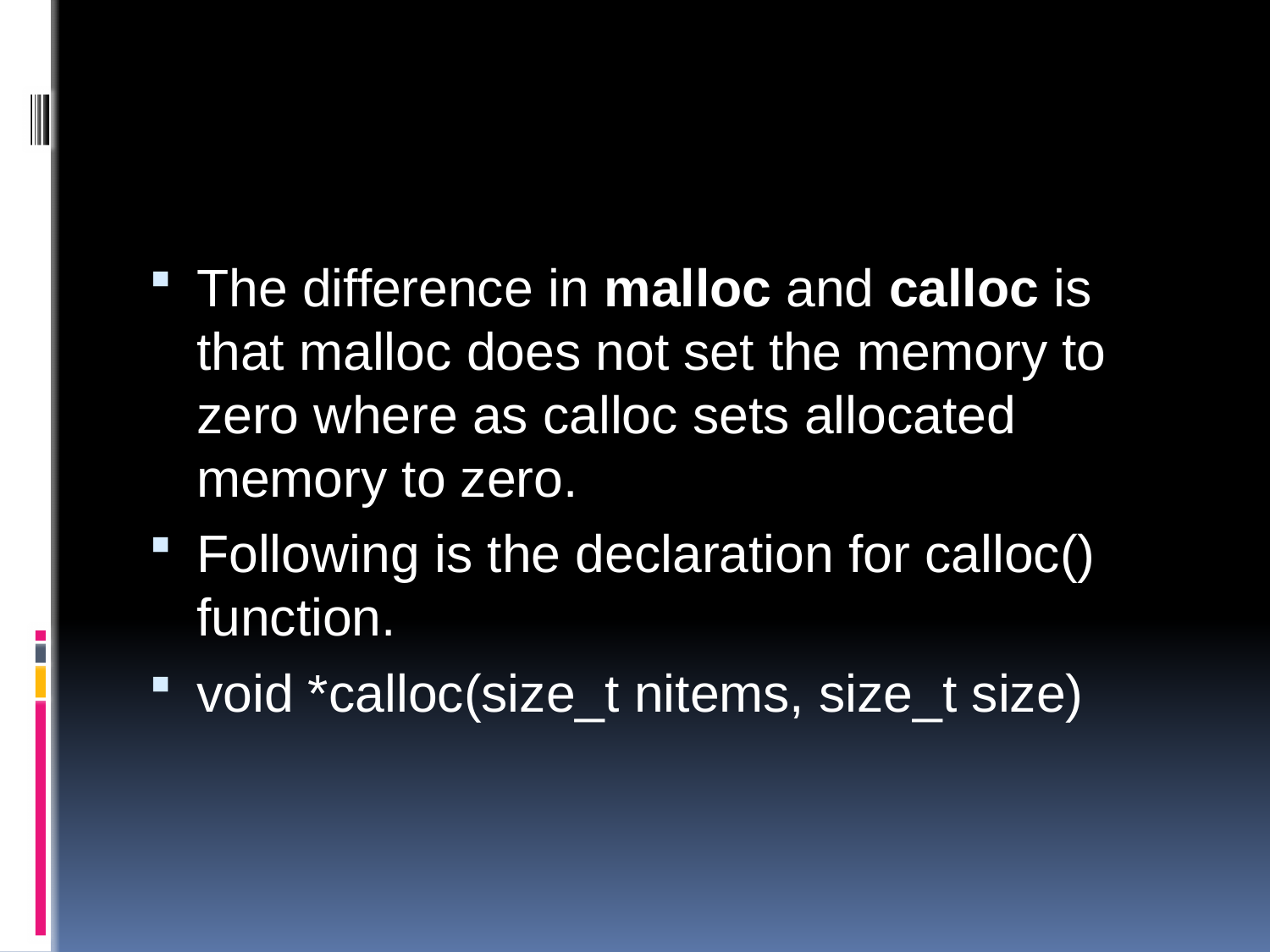

#
The difference in malloc and calloc is that malloc does not set the memory to zero where as calloc sets allocated memory to zero.
Following is the declaration for calloc() function.
void *calloc(size_t nitems, size_t size)